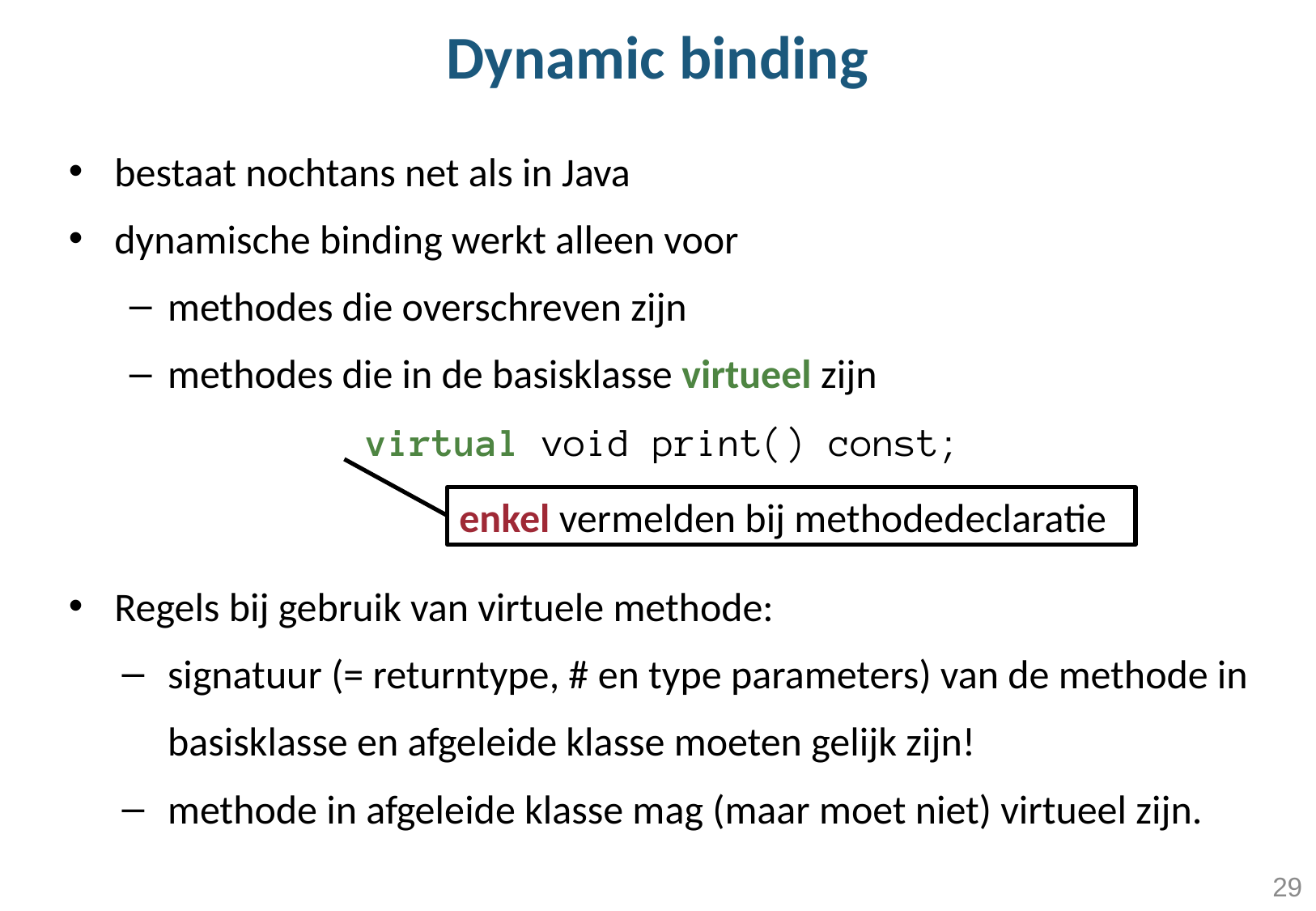

# Dynamic binding
bestaat nochtans net als in Java
dynamische binding werkt alleen voor
methodes die overschreven zijn
methodes die in de basisklasse virtueel zijn
		virtual void print() const;

Regels bij gebruik van virtuele methode:
signatuur (= returntype, # en type parameters) van de methode in basisklasse en afgeleide klasse moeten gelijk zijn!
methode in afgeleide klasse mag (maar moet niet) virtueel zijn.
enkel vermelden bij methodedeclaratie
29